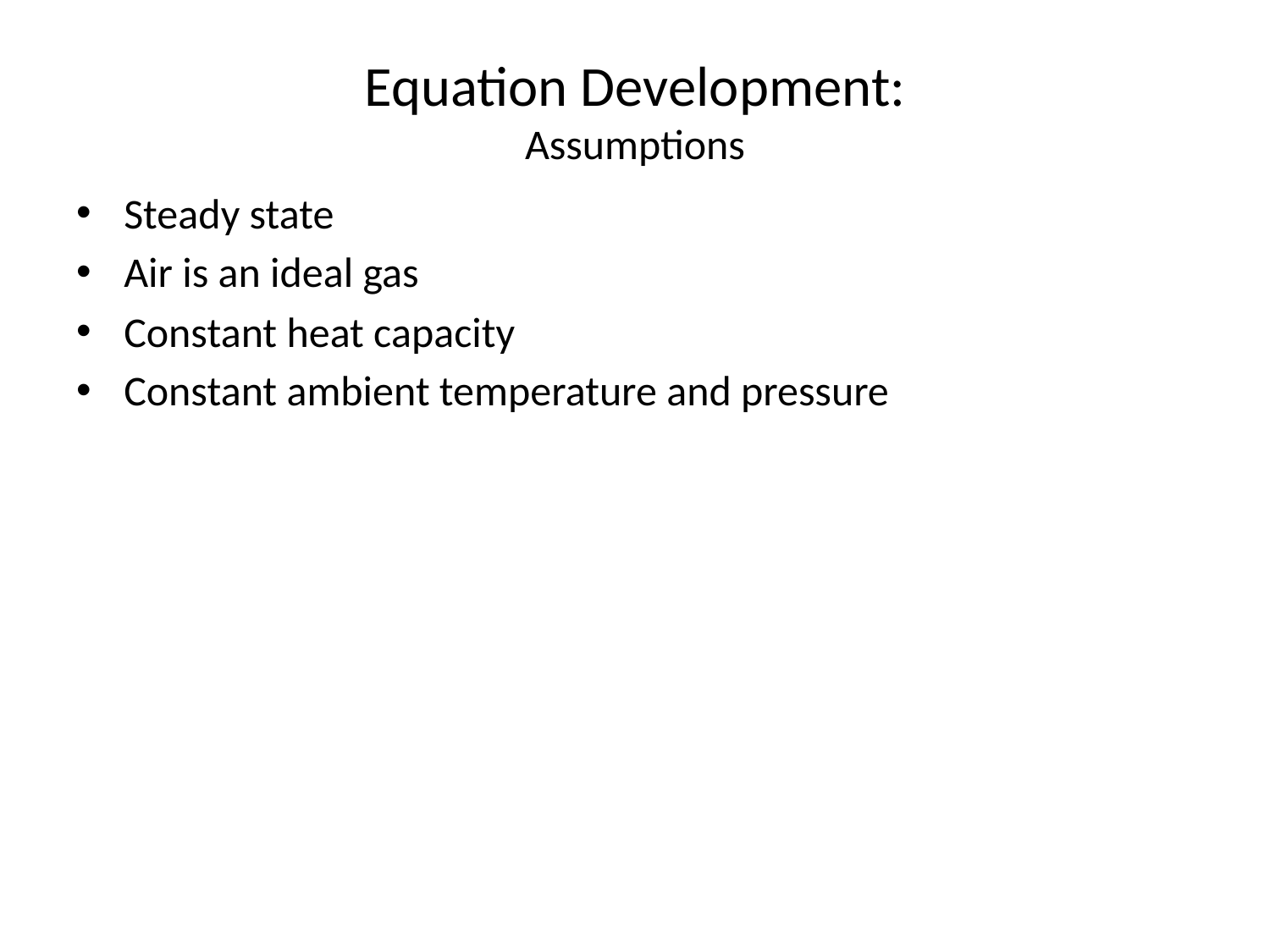

# Equation Development: Assumptions
Steady state
Air is an ideal gas
Constant heat capacity
Constant ambient temperature and pressure